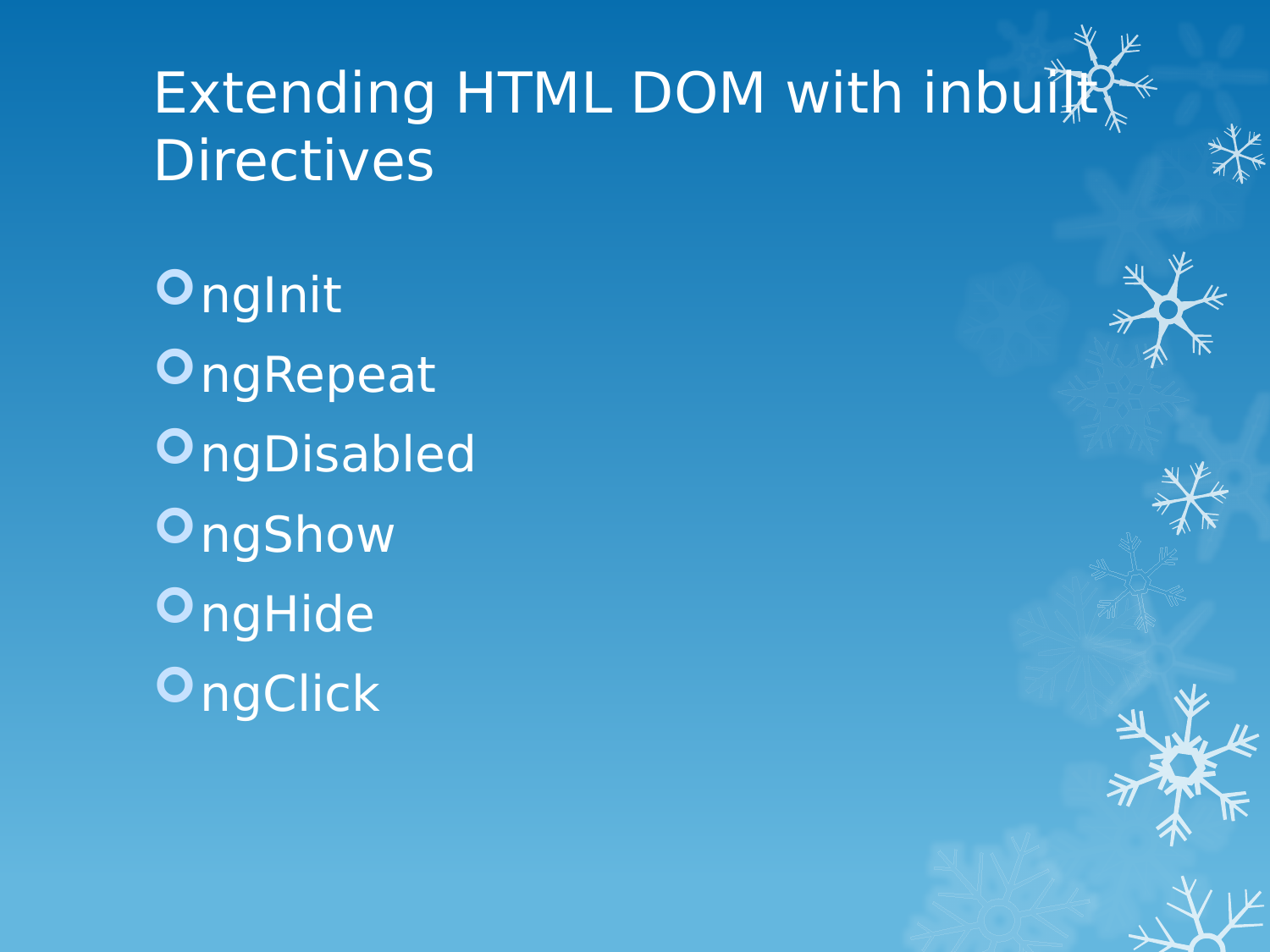

# Extending HTML DOM with inbuilt Directives
ngInit
ngRepeat
ngDisabled
ngShow
ngHide
ngClick